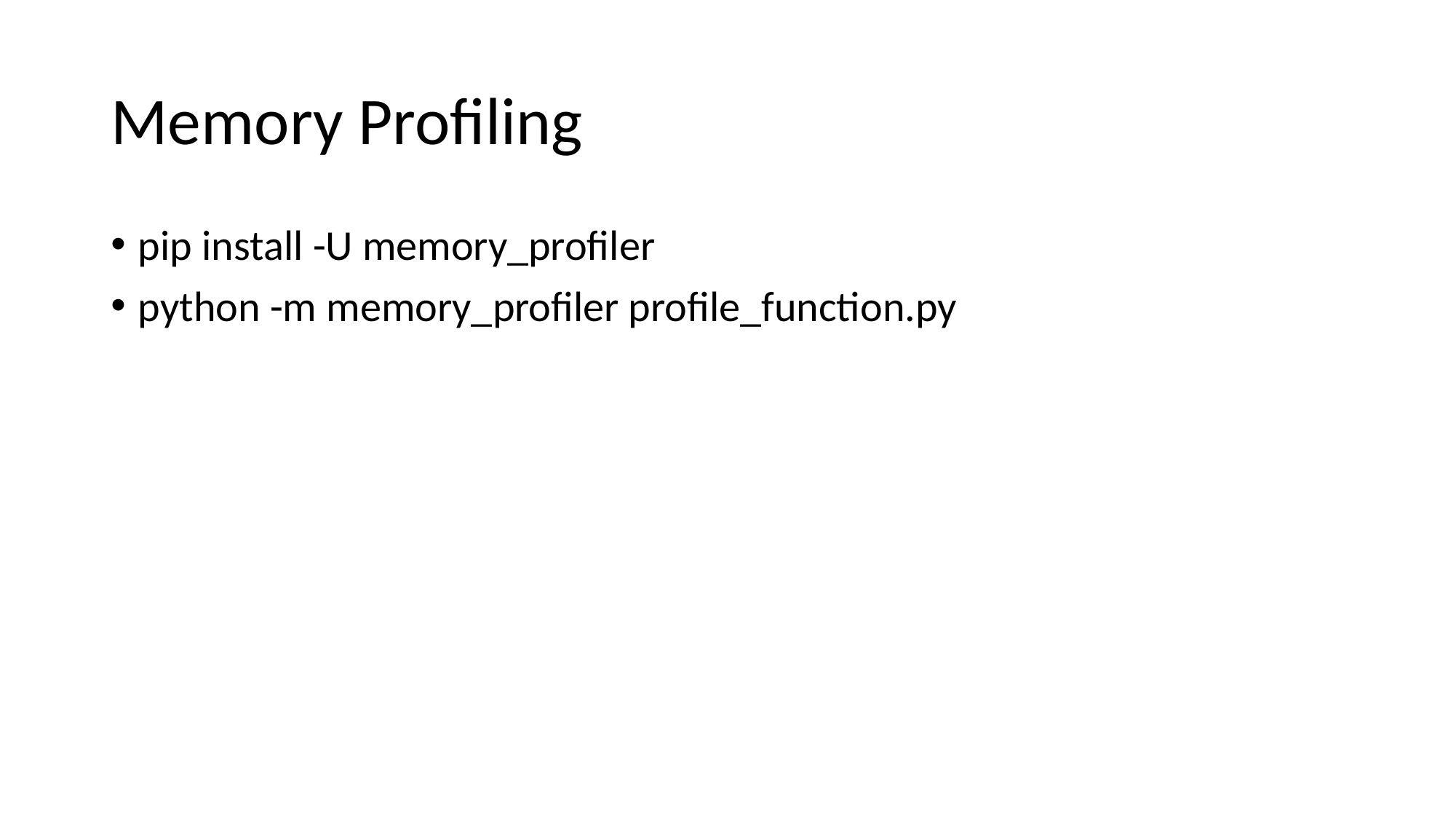

# Memory Profiling
pip install -U memory_profiler
python -m memory_profiler profile_function.py